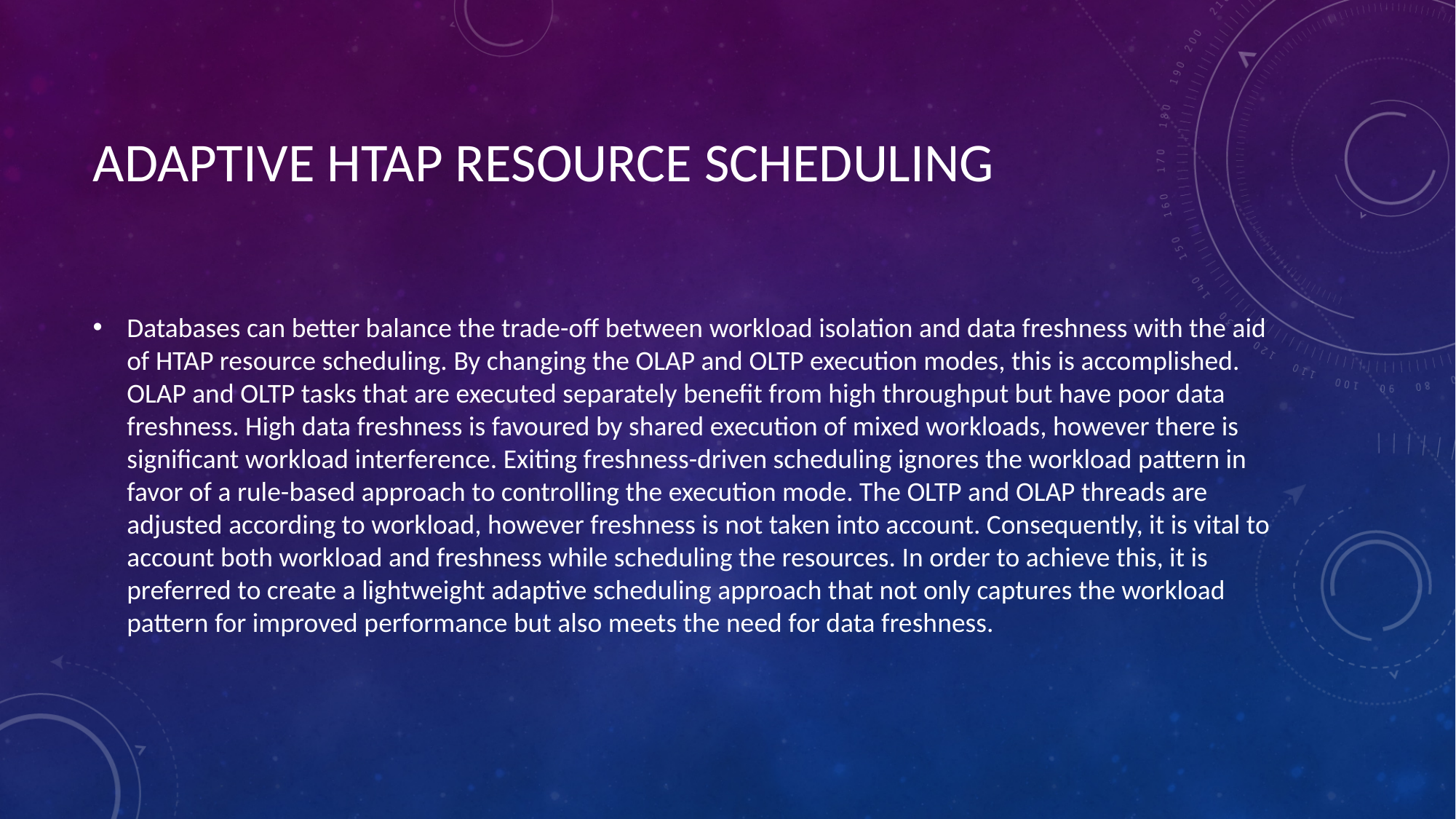

# Adaptive HTAP Resource Scheduling
Databases can better balance the trade-off between workload isolation and data freshness with the aid of HTAP resource scheduling. By changing the OLAP and OLTP execution modes, this is accomplished. OLAP and OLTP tasks that are executed separately benefit from high throughput but have poor data freshness. High data freshness is favoured by shared execution of mixed workloads, however there is significant workload interference. Exiting freshness-driven scheduling ignores the workload pattern in favor of a rule-based approach to controlling the execution mode. The OLTP and OLAP threads are adjusted according to workload, however freshness is not taken into account. Consequently, it is vital to account both workload and freshness while scheduling the resources. In order to achieve this, it is preferred to create a lightweight adaptive scheduling approach that not only captures the workload pattern for improved performance but also meets the need for data freshness.